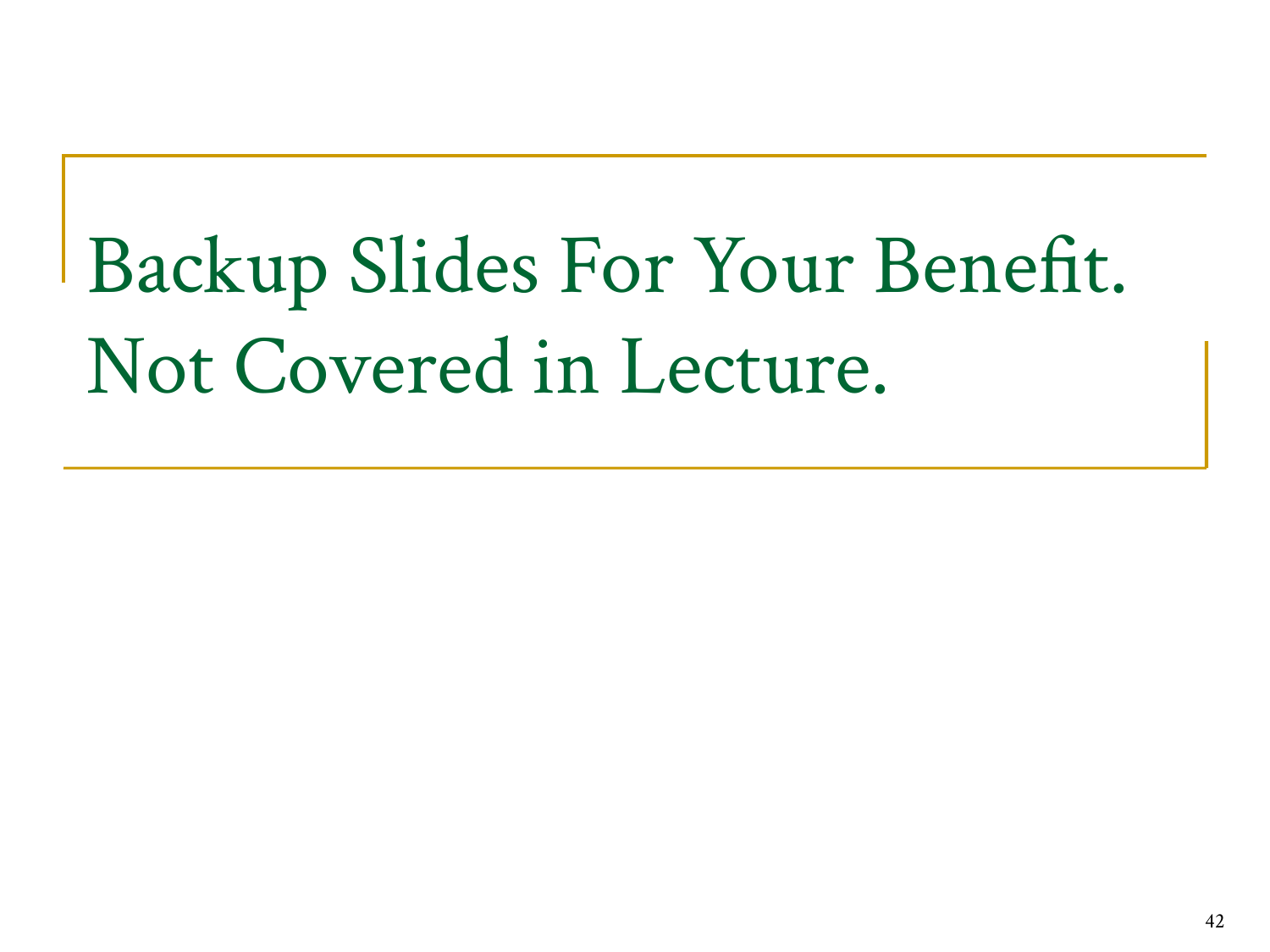

# Backup Slides For Your Benefit. Not Covered in Lecture.

42